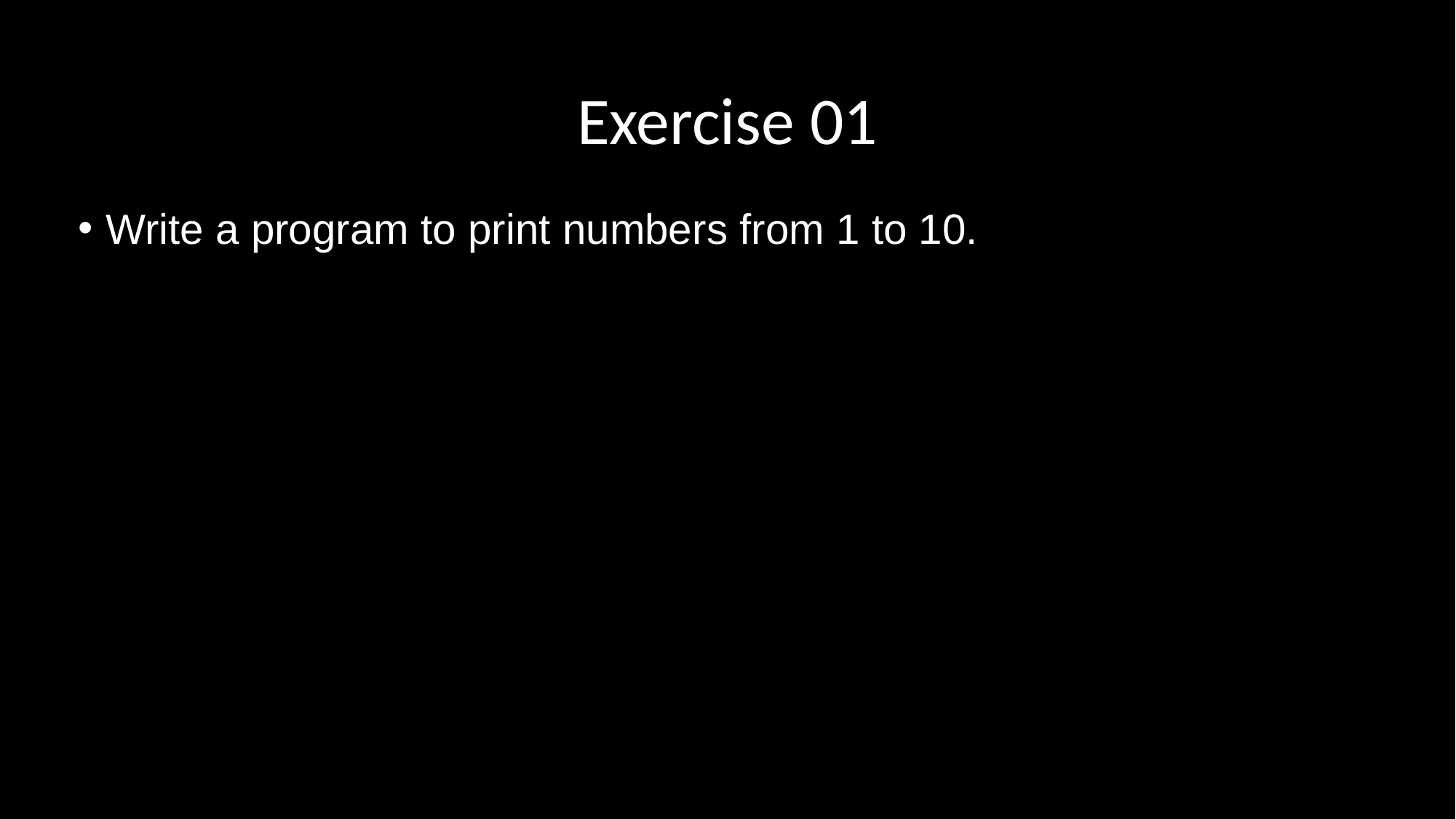

# Exercise 01
Write a program to print numbers from 1 to 10.